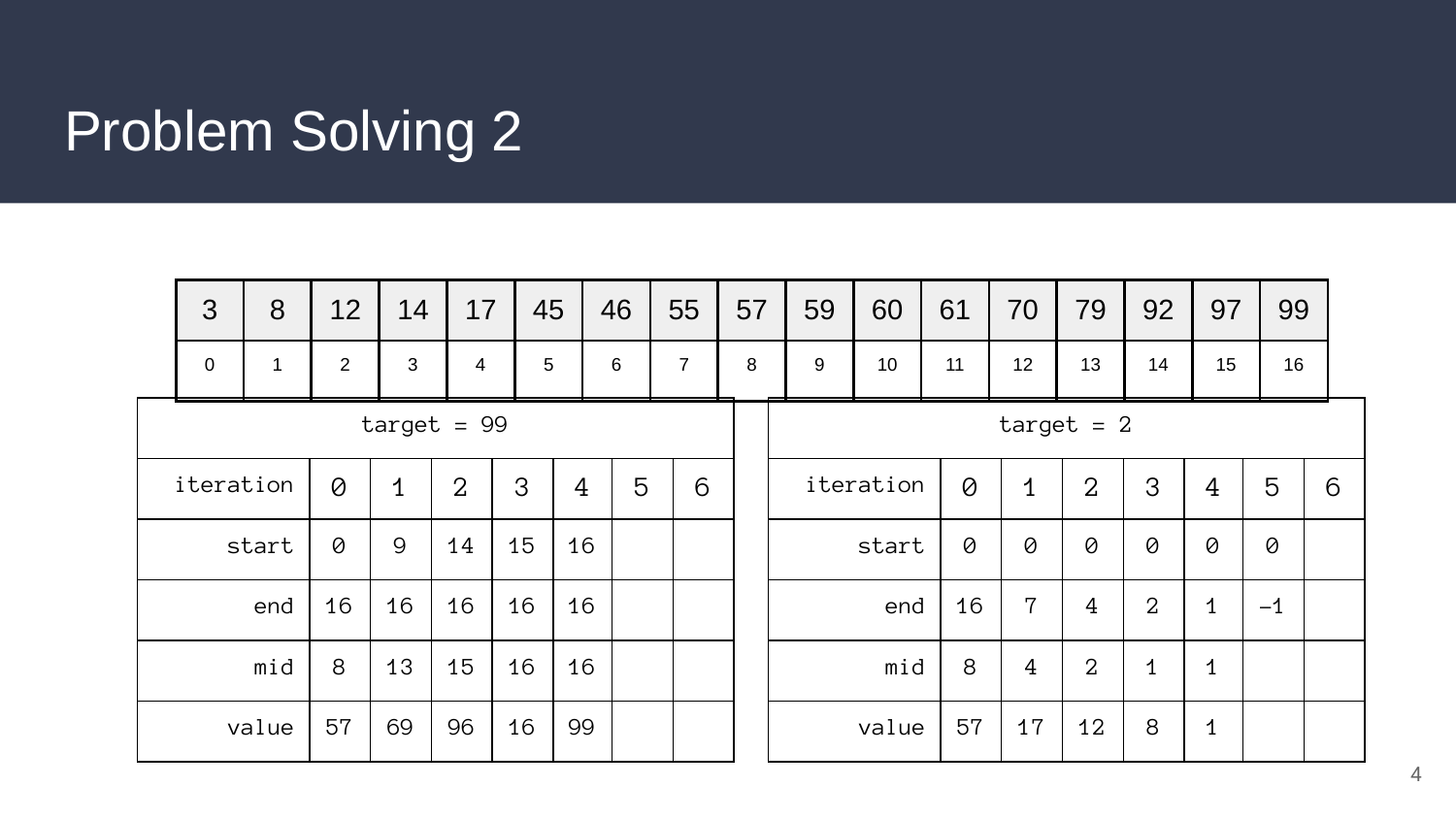

# Problem Solving 2
| 3 | 8 | 12 | 14 | 17 | 45 | 46 | 55 | 57 | 59 | 60 | 61 | 70 | 79 | 92 | 97 | 99 |
| --- | --- | --- | --- | --- | --- | --- | --- | --- | --- | --- | --- | --- | --- | --- | --- | --- |
| 0 | 1 | 2 | 3 | 4 | 5 | 6 | 7 | 8 | 9 | 10 | 11 | 12 | 13 | 14 | 15 | 16 |
| target = 99 |  |  |  |  |  |  |  |
| --- | --- | --- | --- | --- | --- | --- | --- |
| iteration | 0 | 1 | 2 | 3 | 4 | 5 | 6 |
| start | 0 | 9 | 14 | 15 | 16 |  |  |
| end | 16 | 16 | 16 | 16 | 16 |  |  |
| mid | 8 | 13 | 15 | 16 | 16 |  |  |
| value | 57 | 69 | 96 | 16 | 99 |  |  |
| target = 2 |  |  |  |  |  |  |  |
| --- | --- | --- | --- | --- | --- | --- | --- |
| iteration | 0 | 1 | 2 | 3 | 4 | 5 | 6 |
| start | 0 | 0 | 0 | 0 | 0 | 0 |  |
| end | 16 | 7 | 4 | 2 | 1 | -1 |  |
| mid | 8 | 4 | 2 | 1 | 1 |  |  |
| value | 57 | 17 | 12 | 8 | 1 |  |  |
4